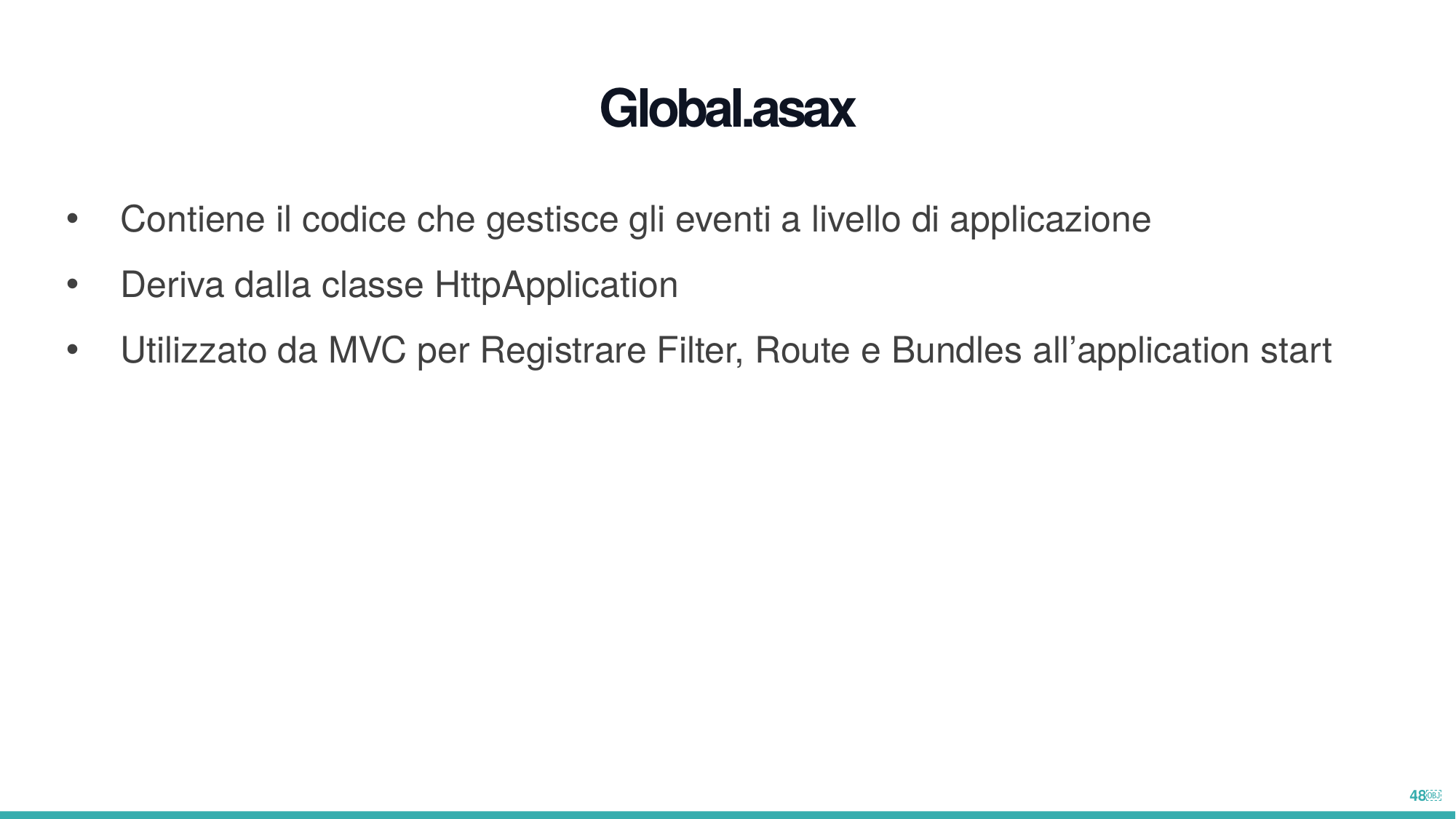

Global.asax
Contiene il codice che gestisce gli eventi a livello di applicazione
Deriva dalla classe HttpApplication
Utilizzato da MVC per Registrare Filter, Route e Bundles all’application start